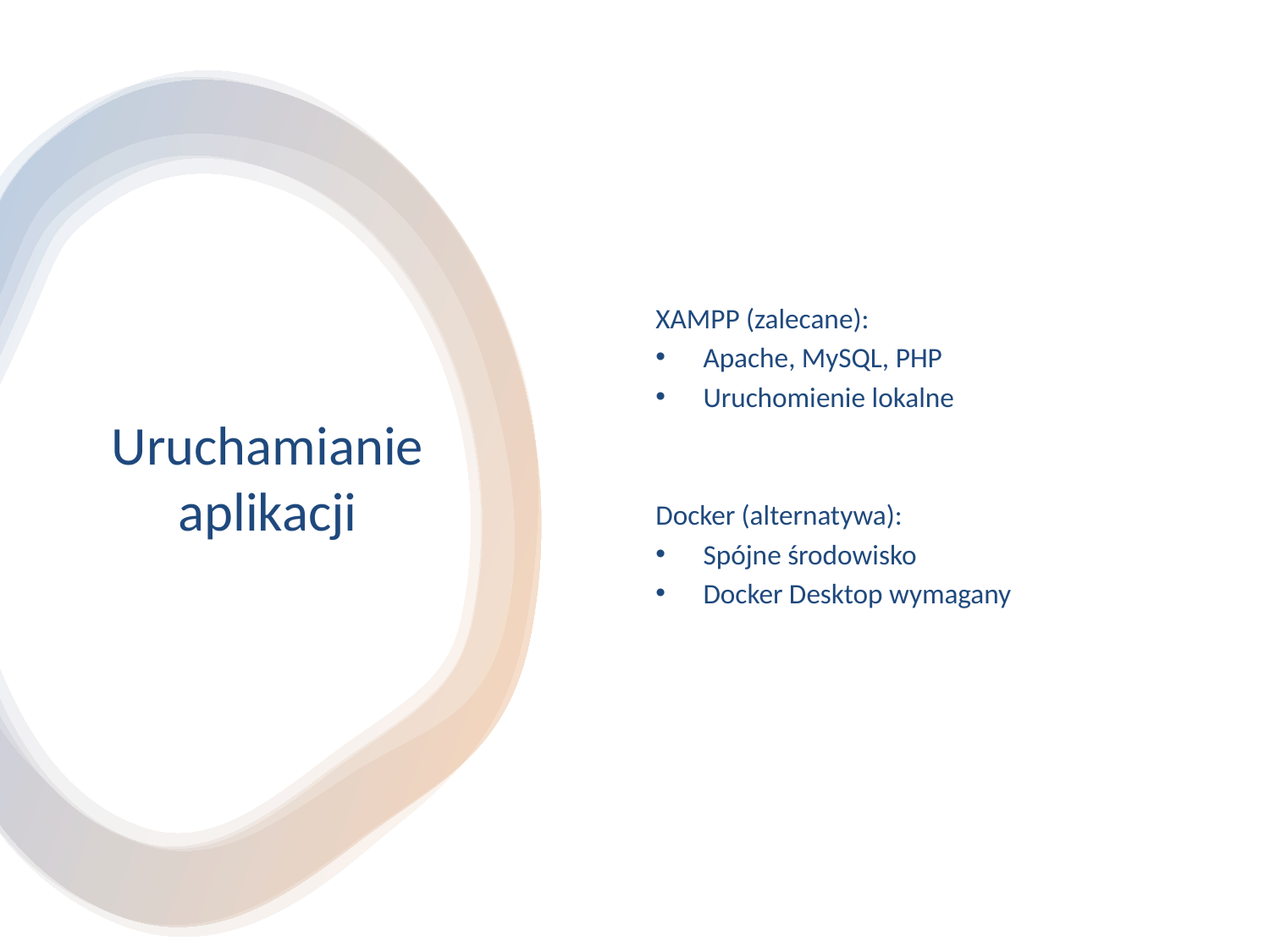

XAMPP (zalecane):
Apache, MySQL, PHP
Uruchomienie lokalne

Docker (alternatywa):
Spójne środowisko
Docker Desktop wymagany

# Uruchamianie aplikacji